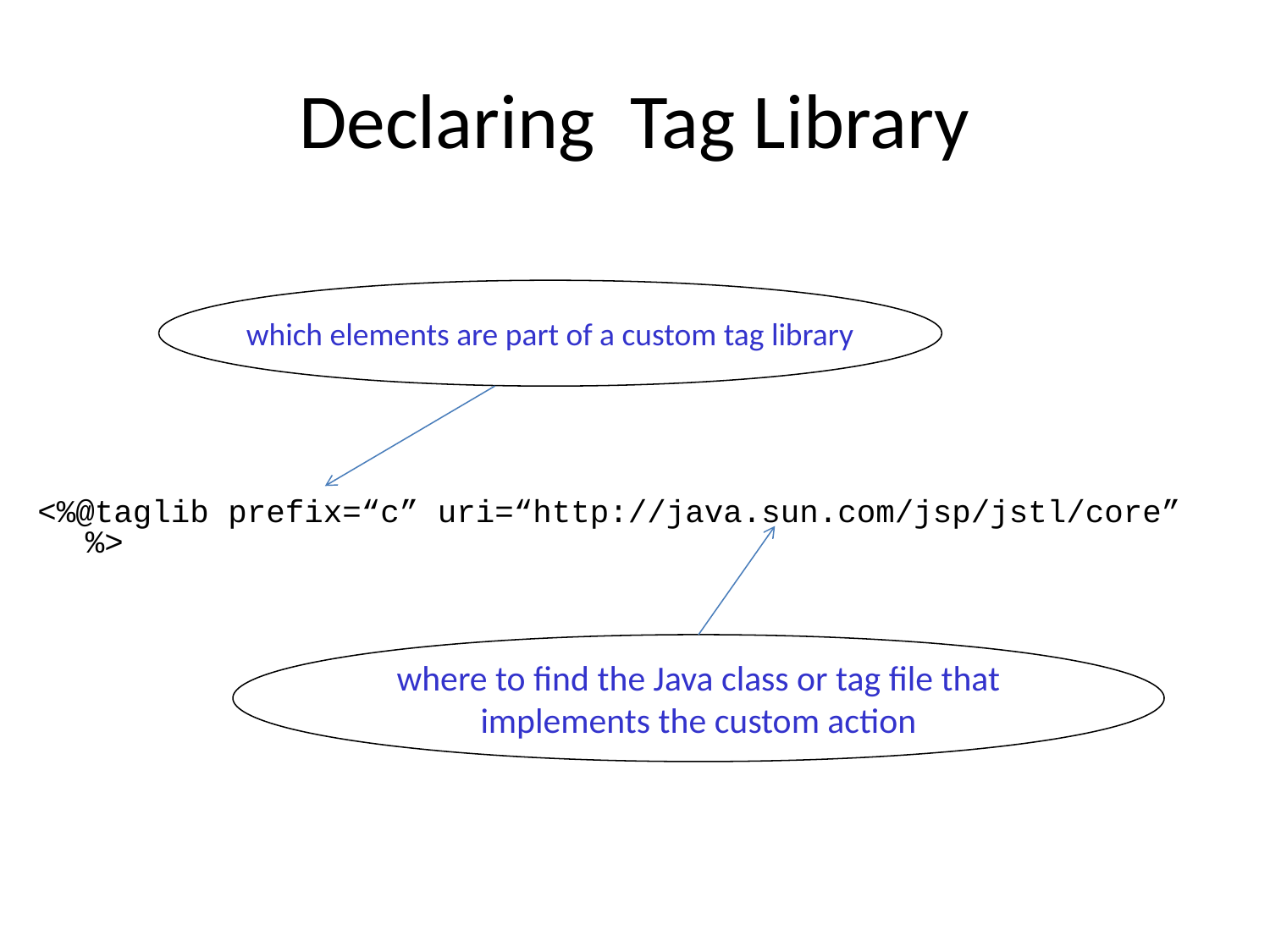

# Declaring  Tag Library

<%@taglib prefix=“c” uri=“http://java.sun.com/jsp/jstl/core” %>

which elements are part of a custom tag library
where to find the Java class or tag file that
implements the custom action